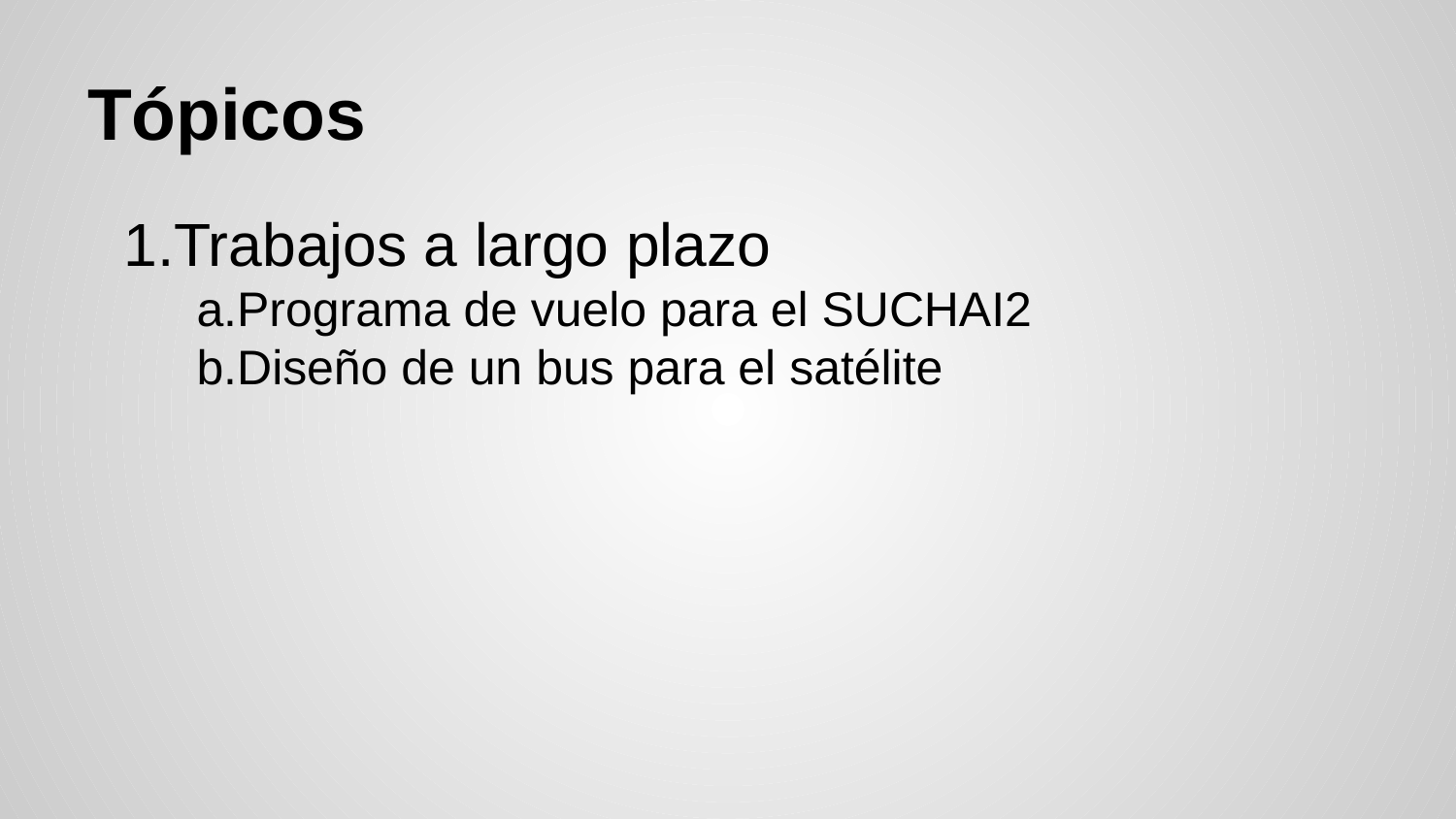

# Tópicos
Trabajos a largo plazo
Programa de vuelo para el SUCHAI2
Diseño de un bus para el satélite